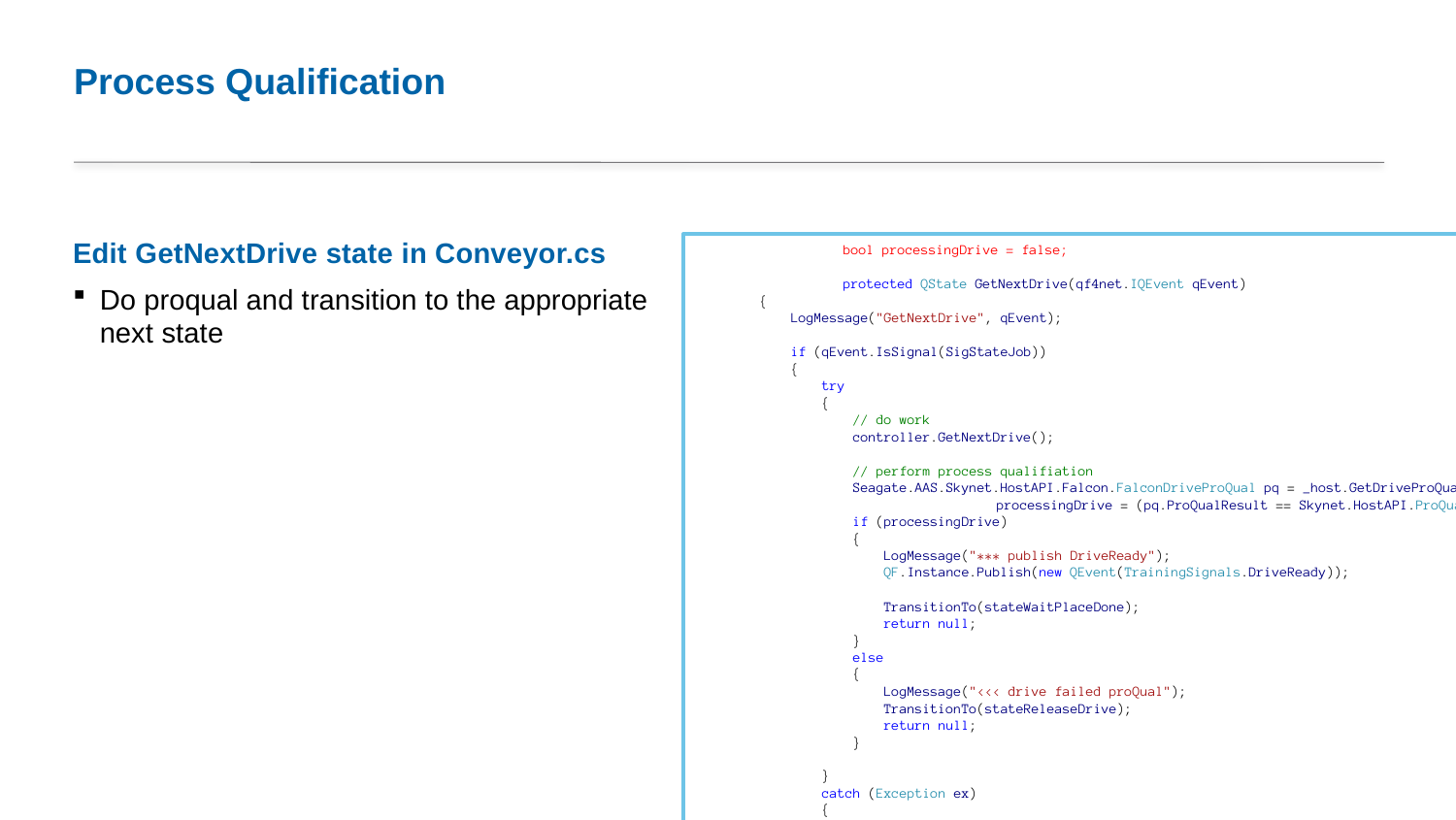

# Process Qualification

	bool processingDrive = false;

	protected QState GetNextDrive(qf4net.IQEvent qEvent)
        {
            LogMessage("GetNextDrive", qEvent);

            if (qEvent.IsSignal(SigStateJob))
            {
                try
                {
                    // do work
                    controller.GetNextDrive();

                    // perform process qualifiation
                    Seagate.AAS.Skynet.HostAPI.Falcon.FalconDriveProQual pq = _host.GetDriveProQual("1TC00001", Skynet.HostAPI.DriveIdentifierTypes.HDASerialNumber);
		 processingDrive = (pq.ProQualResult == Skynet.HostAPI.ProQualResultTypes.ReadyToProcess);
                    if (processingDrive)
                    {
                        LogMessage("*** publish DriveReady");
                        QF.Instance.Publish(new QEvent(TrainingSignals.DriveReady));

                        TransitionTo(stateWaitPlaceDone);
                        return null;
                    }
                    else
                    {
                        LogMessage("<<< drive failed proQual");
                        TransitionTo(stateReleaseDrive);
                        return null;
                    }

                }
                catch (Exception ex)
                {
                    TransitionToErrorState(ex);
                    return null;
                }

            }

            return stateProcess;
        }
Edit GetNextDrive state in Conveyor.cs
Do proqual and transition to the appropriate next state